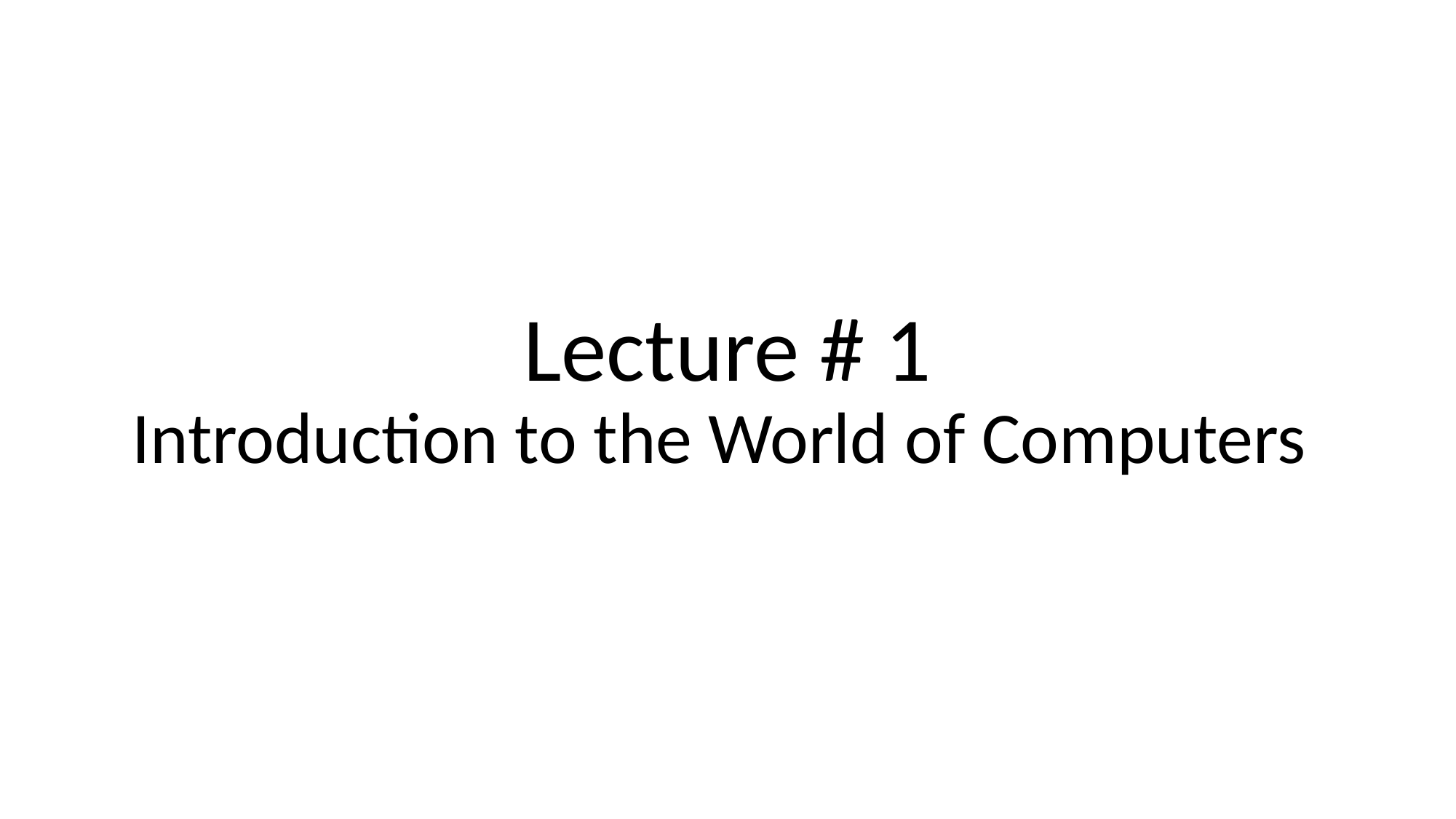

# Lecture # 1 Introduction to the World of Computers
6